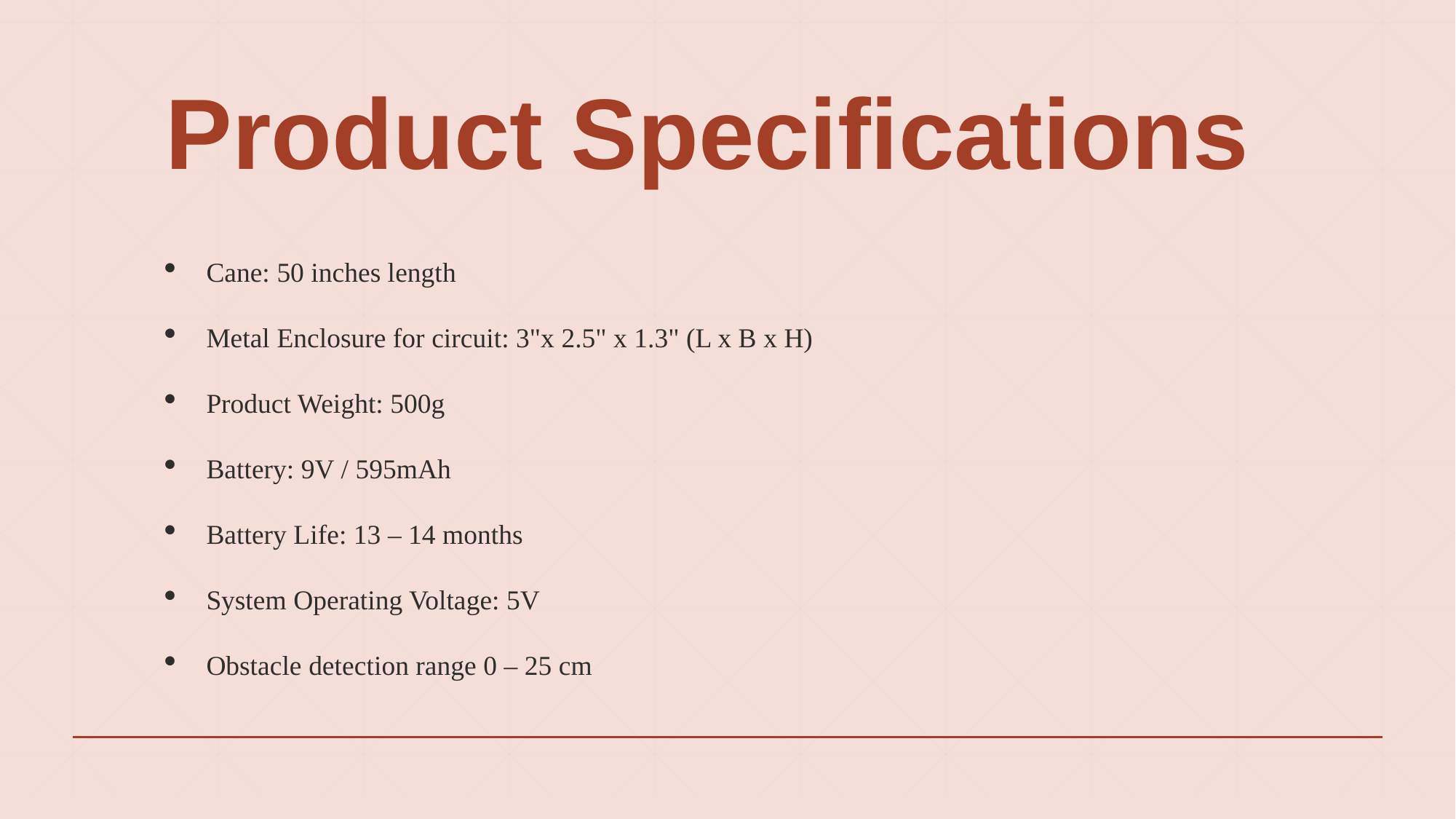

# Product Specifications
Cane: 50 inches length
Metal Enclosure for circuit: 3"x 2.5" x 1.3" (L x B x H)
Product Weight: 500g
Battery: 9V / 595mAh
Battery Life: 13 – 14 months
System Operating Voltage: 5V
Obstacle detection range 0 – 25 cm